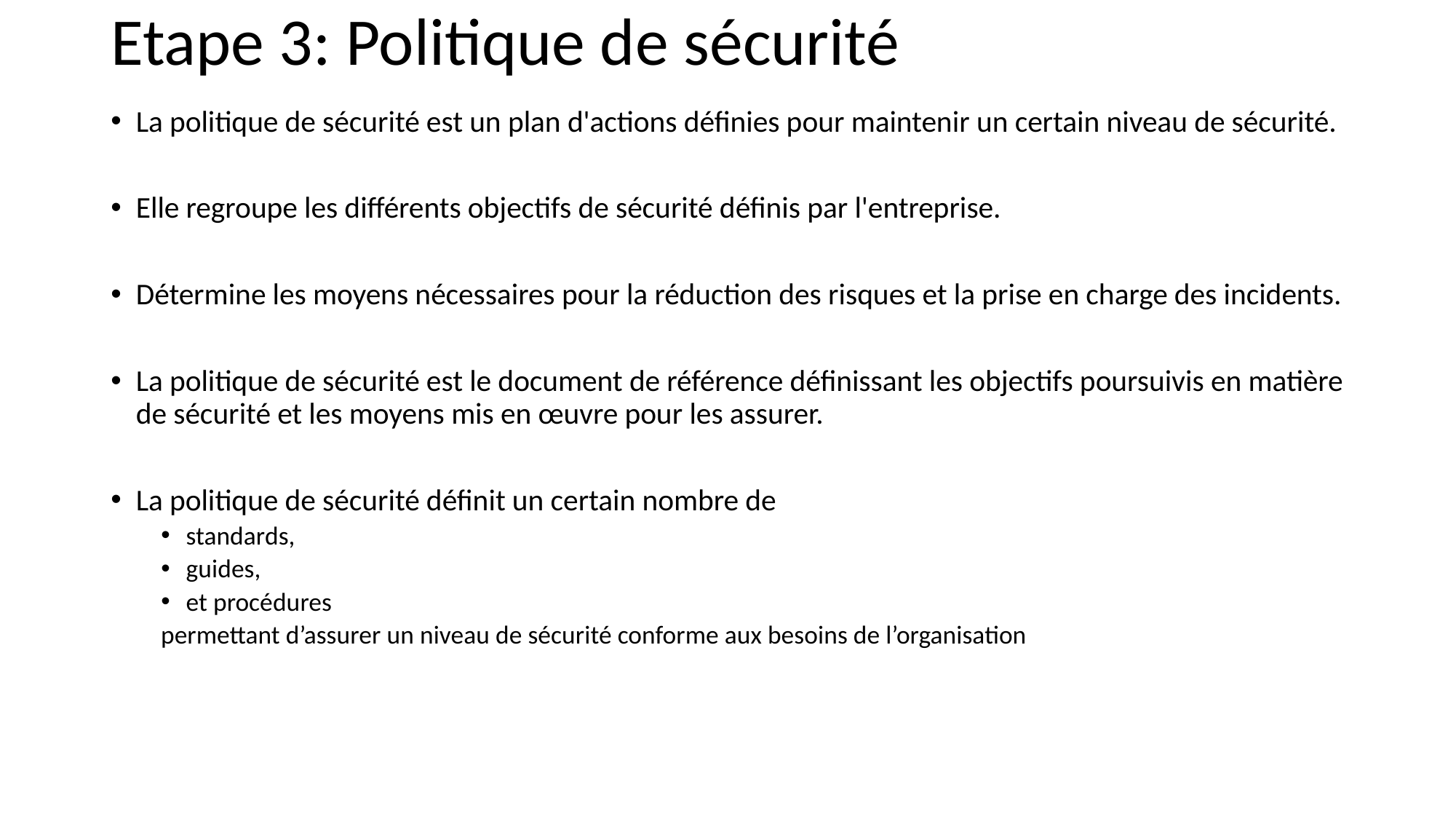

# Etape 3: Politique de sécurité
La politique de sécurité est un plan d'actions définies pour maintenir un certain niveau de sécurité.

Elle regroupe les différents objectifs de sécurité définis par l'entreprise.

Détermine les moyens nécessaires pour la réduction des risques et la prise en charge des incidents.

La politique de sécurité est le document de référence définissant les objectifs poursuivis en matière de sécurité et les moyens mis en œuvre pour les assurer.

La politique de sécurité définit un certain nombre de
standards,
guides,
et procédures
permettant d’assurer un niveau de sécurité conforme aux besoins de l’organisation